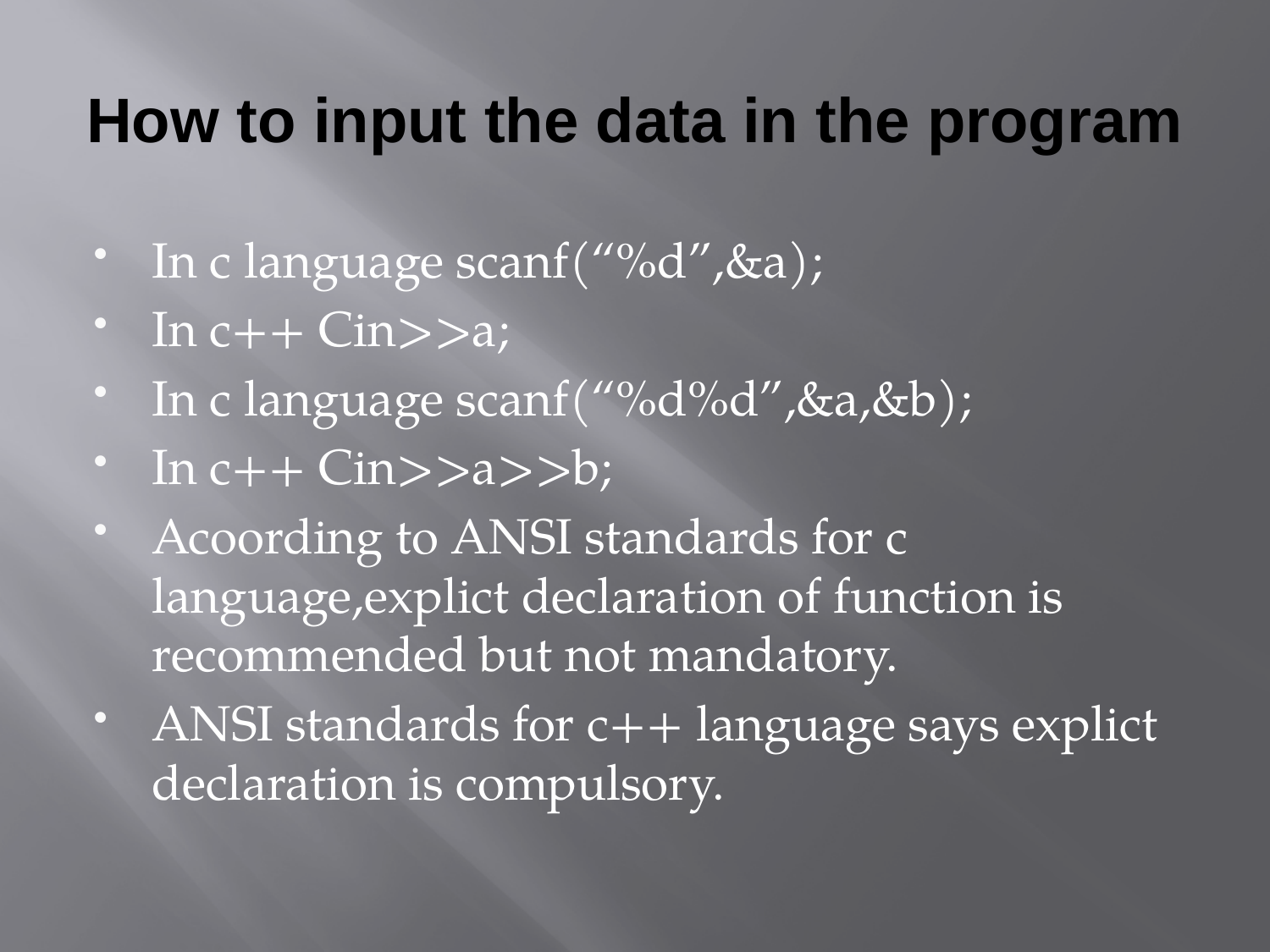

# How to input the data in the program
In c language scanf(“%d”,&a);
In c++ Cin>>a;
In c language scanf(“%d%d”,&a,&b);
In c++ Cin>>a>>b;
Acoording to ANSI standards for c language,explict declaration of function is recommended but not mandatory.
ANSI standards for c++ language says explict declaration is compulsory.